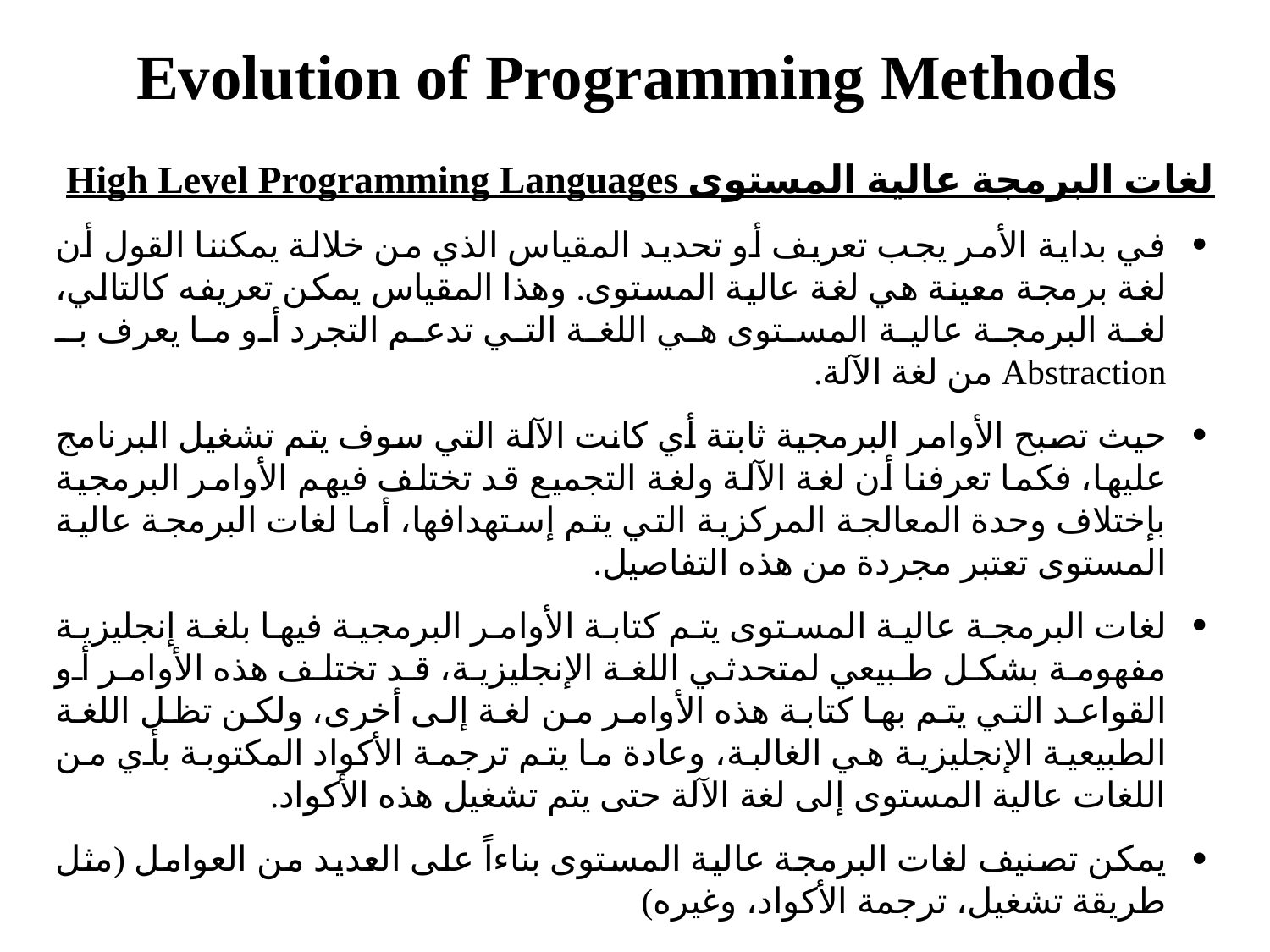

# Evolution of Programming Methods
لغات البرمجة عالية المستوى High Level Programming Languages
في بداية الأمر يجب تعريف أو تحديد المقياس الذي من خلالة يمكننا القول أن لغة برمجة معينة هي لغة عالية المستوى. وهذا المقياس يمكن تعريفه كالتالي، لغة البرمجة عالية المستوى هي اللغة التي تدعم التجرد أو ما يعرف بـ Abstraction من لغة الآلة.
حيث تصبح الأوامر البرمجية ثابتة أي كانت الآلة التي سوف يتم تشغيل البرنامج عليها، فكما تعرفنا أن لغة الآلة ولغة التجميع قد تختلف فيهم الأوامر البرمجية بإختلاف وحدة المعالجة المركزية التي يتم إستهدافها، أما لغات البرمجة عالية المستوى تعتبر مجردة من هذه التفاصيل.
لغات البرمجة عالية المستوى يتم كتابة الأوامر البرمجية فيها بلغة إنجليزية مفهومة بشكل طبيعي لمتحدثي اللغة الإنجليزية، قد تختلف هذه الأوامر أو القواعد التي يتم بها كتابة هذه الأوامر من لغة إلى أخرى، ولكن تظل اللغة الطبيعية الإنجليزية هي الغالبة، وعادة ما يتم ترجمة الأكواد المكتوبة بأي من اللغات عالية المستوى إلى لغة الآلة حتى يتم تشغيل هذه الأكواد.
يمكن تصنيف لغات البرمجة عالية المستوى بناءاً على العديد من العوامل (مثل طريقة تشغيل، ترجمة الأكواد، وغيره)